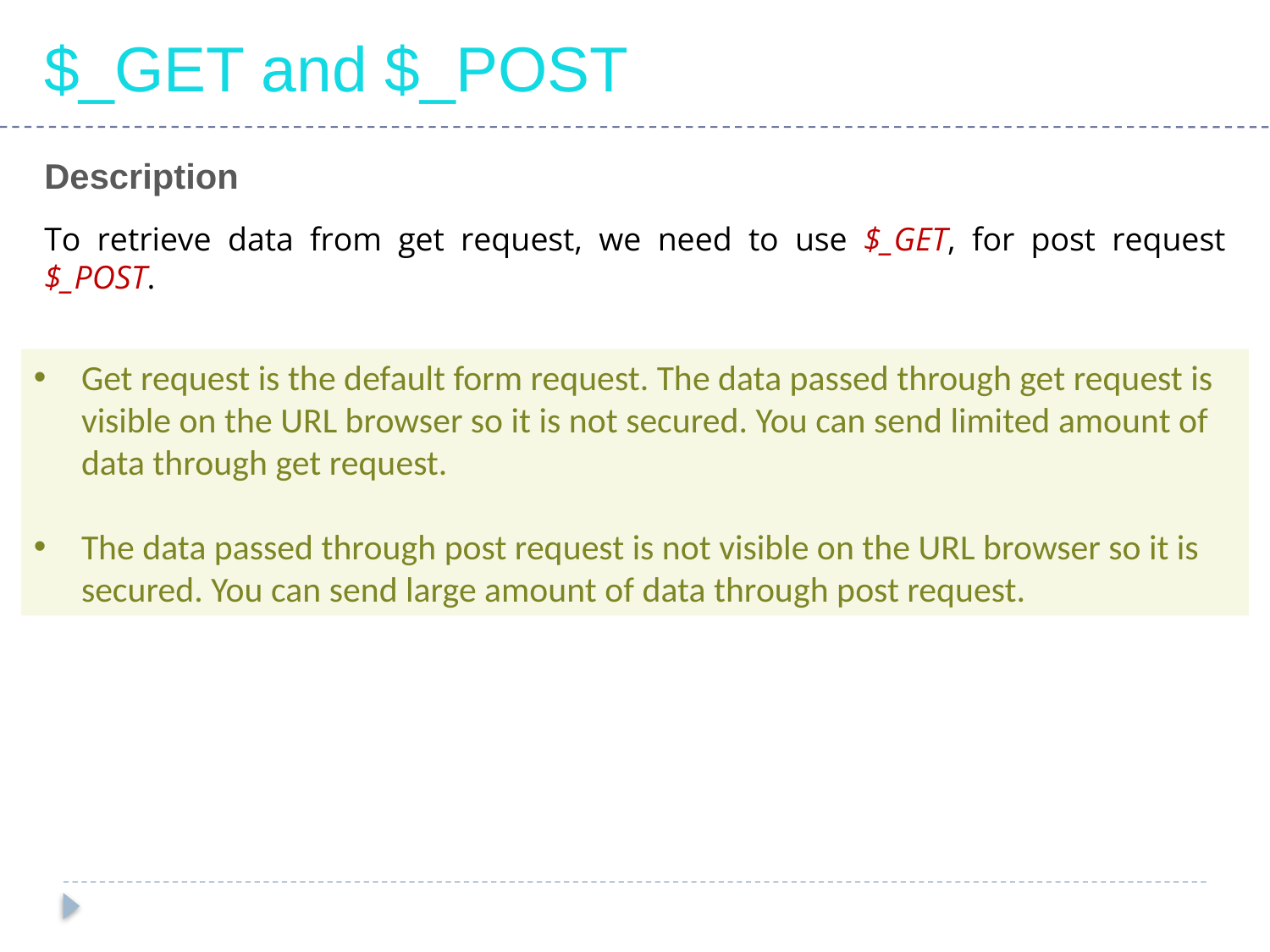

$_GET and $_POST
Description
To retrieve data from get request, we need to use $_GET, for post request $_POST.
Get request is the default form request. The data passed through get request is visible on the URL browser so it is not secured. You can send limited amount of data through get request.

The data passed through post request is not visible on the URL browser so it is secured. You can send large amount of data through post request.